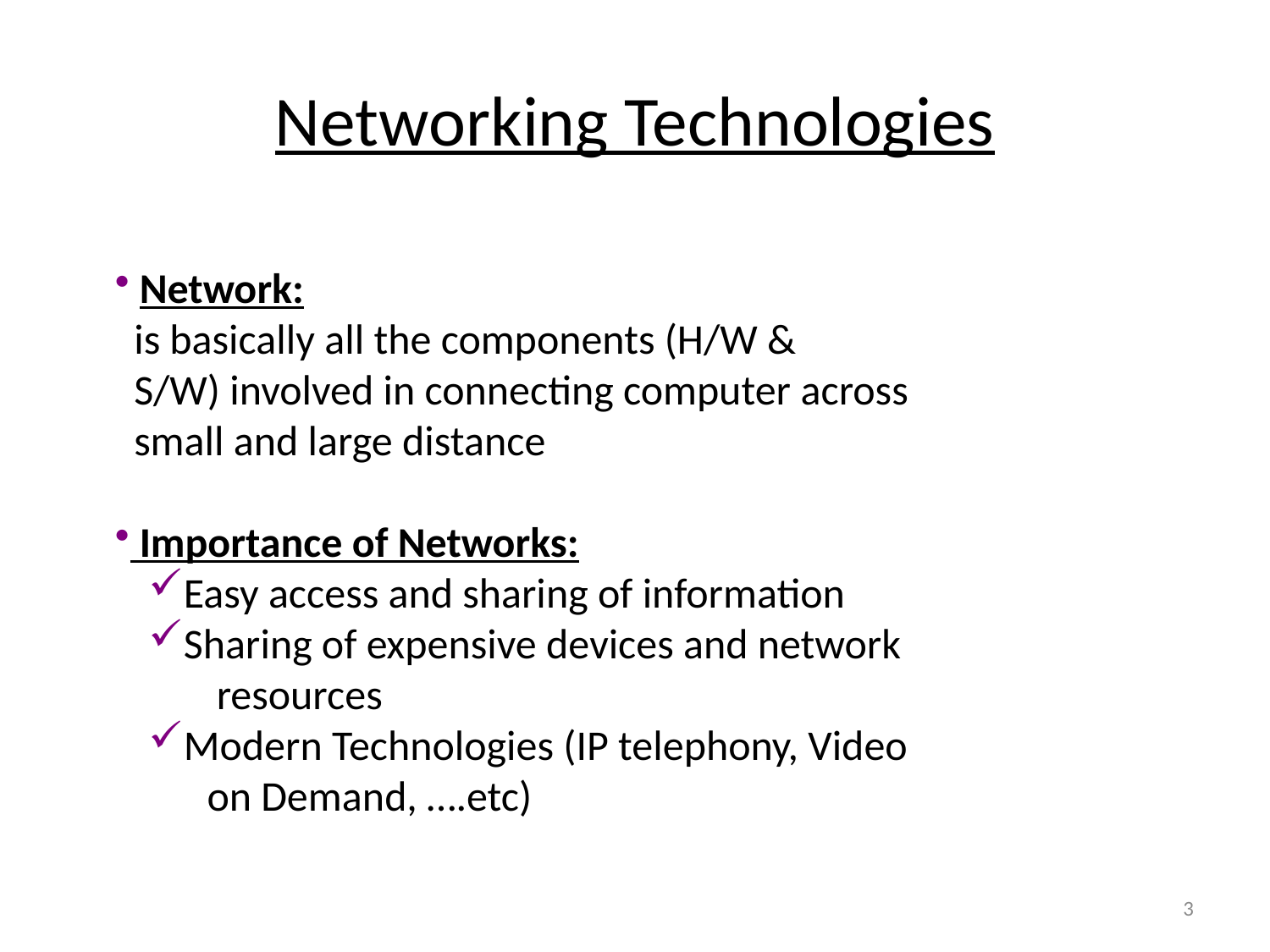

# Networking Technologies
 Network:
  is basically all the components (H/W &
  S/W) involved in connecting computer across
  small and large distance

 Importance of Networks:
Easy access and sharing of information
Sharing of expensive devices and network
    resources
Modern Technologies (IP telephony, Video
   on Demand, ….etc)

3